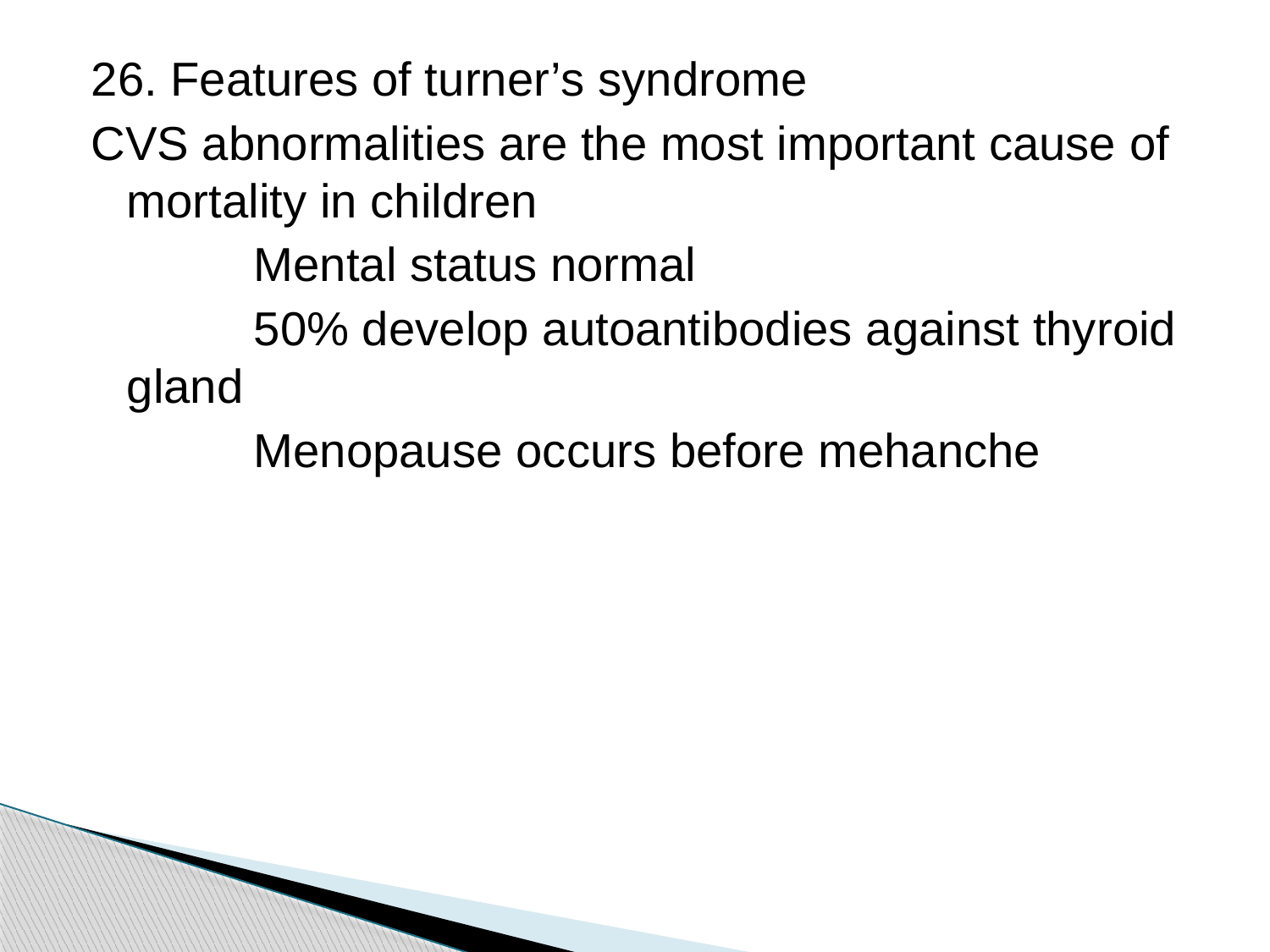

26. Features of turner’s syndrome
CVS abnormalities are the most important cause of mortality in children
		Mental status normal
		50% develop autoantibodies against thyroid gland
		Menopause occurs before mehanche